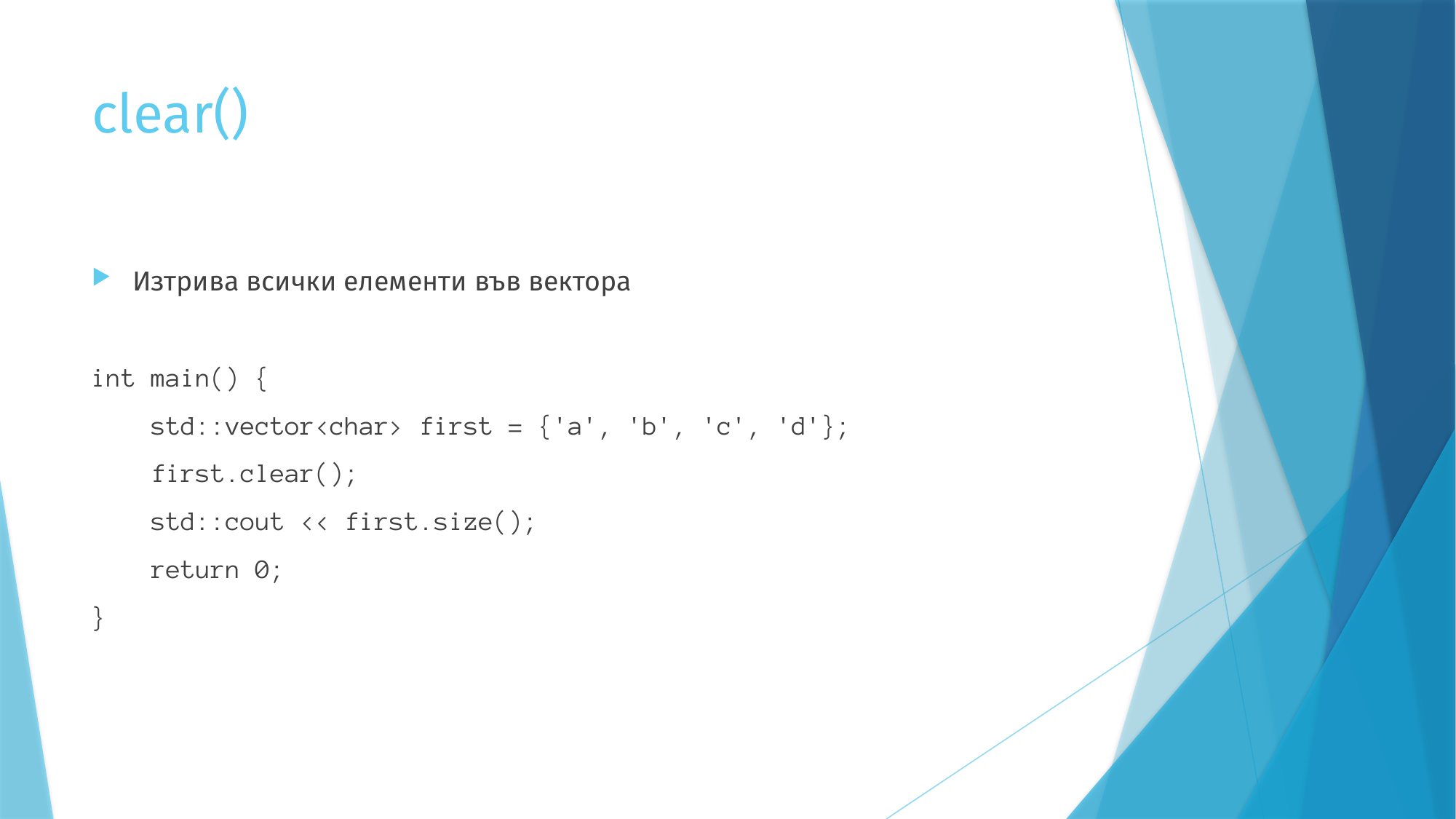

# clear()

Изтрива всички елементи във вектора

int main() {
    std::vector<char> first = {'a', 'b', 'c', 'd'};
    first.clear();
    std::cout << first.size();
    return 0;
}